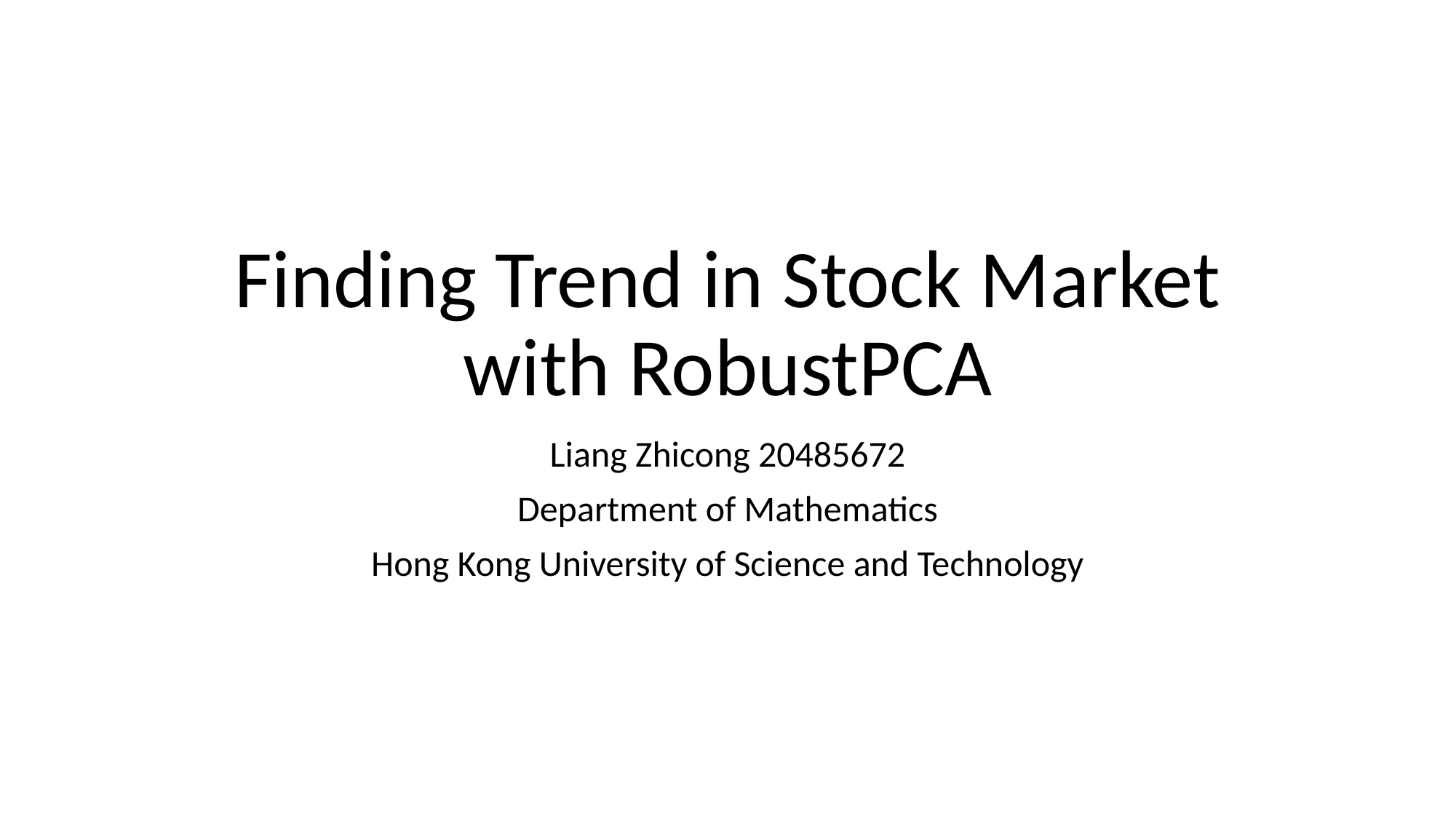

# Finding Trend in Stock Market with RobustPCA
Liang Zhicong 20485672
Department of Mathematics
Hong Kong University of Science and Technology